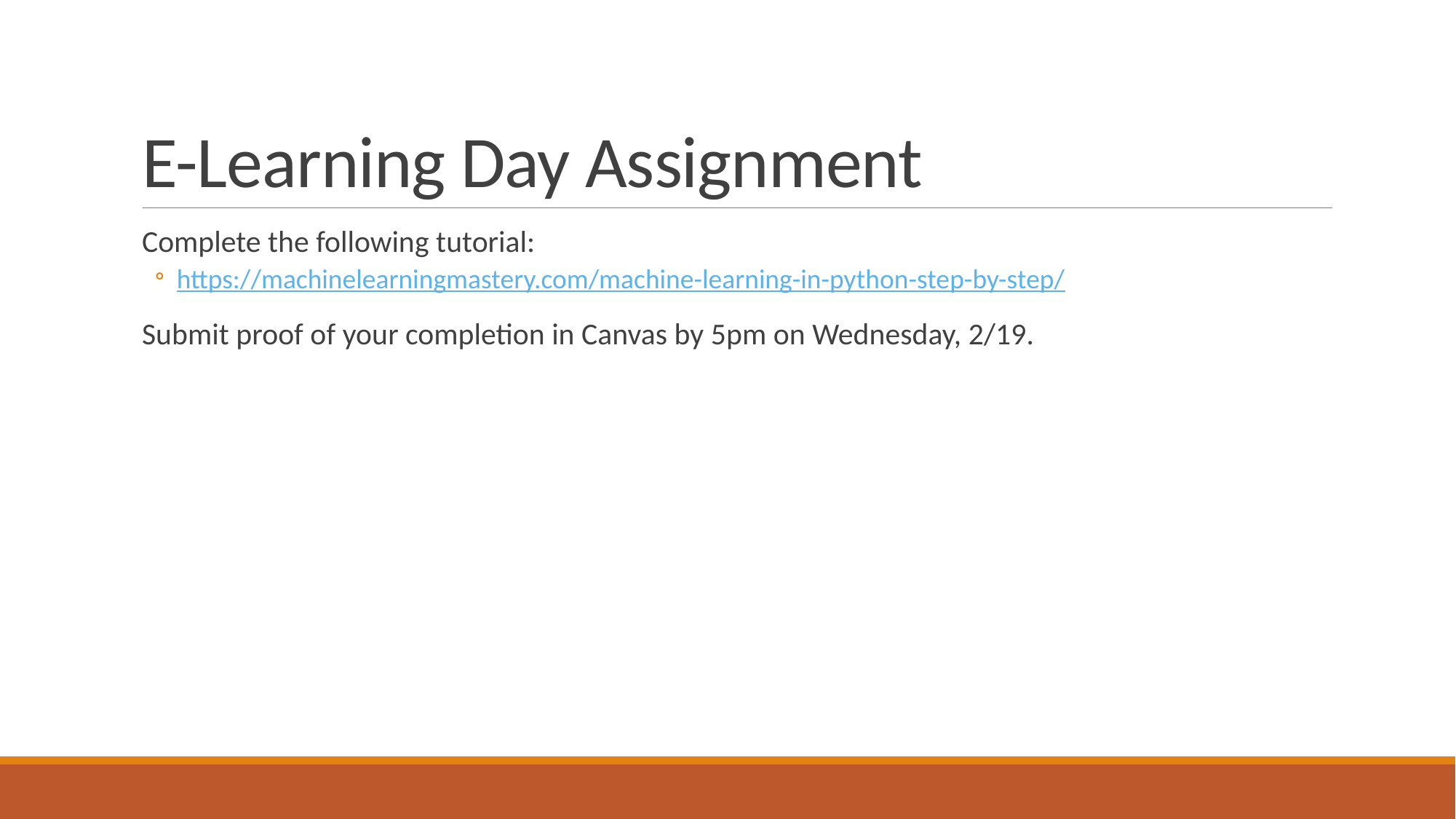

# E-Learning Day Assignment
Complete the following tutorial:
https://machinelearningmastery.com/machine-learning-in-python-step-by-step/
Submit proof of your completion in Canvas by 5pm on Wednesday, 2/19.